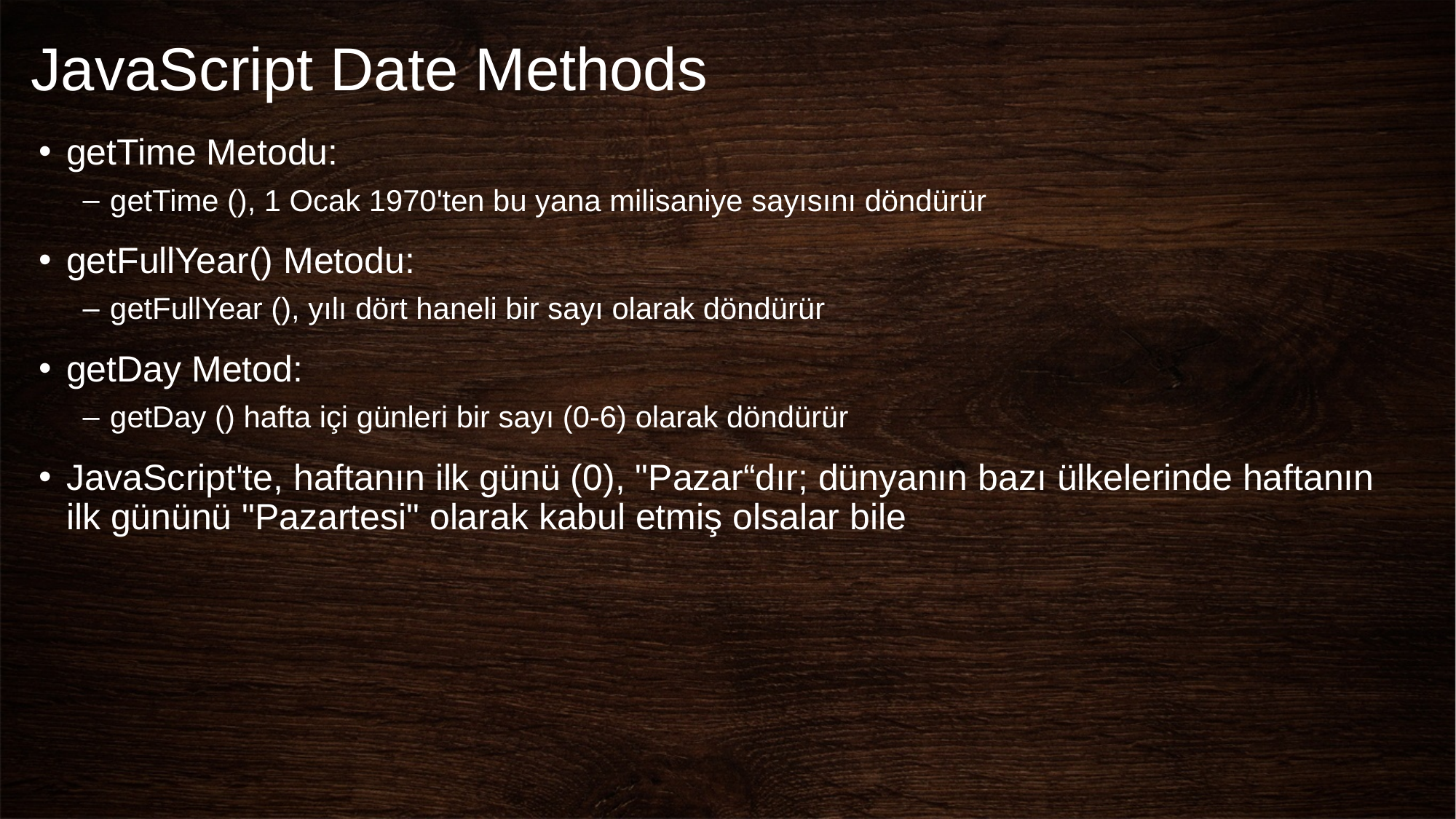

# JavaScript Date Methods
getTime Metodu:
getTime (), 1 Ocak 1970'ten bu yana milisaniye sayısını döndürür
getFullYear() Metodu:
getFullYear (), yılı dört haneli bir sayı olarak döndürür
getDay Metod:
getDay () hafta içi günleri bir sayı (0-6) olarak döndürür
JavaScript'te, haftanın ilk günü (0), "Pazar“dır; dünyanın bazı ülkelerinde haftanın ilk gününü "Pazartesi" olarak kabul etmiş olsalar bile